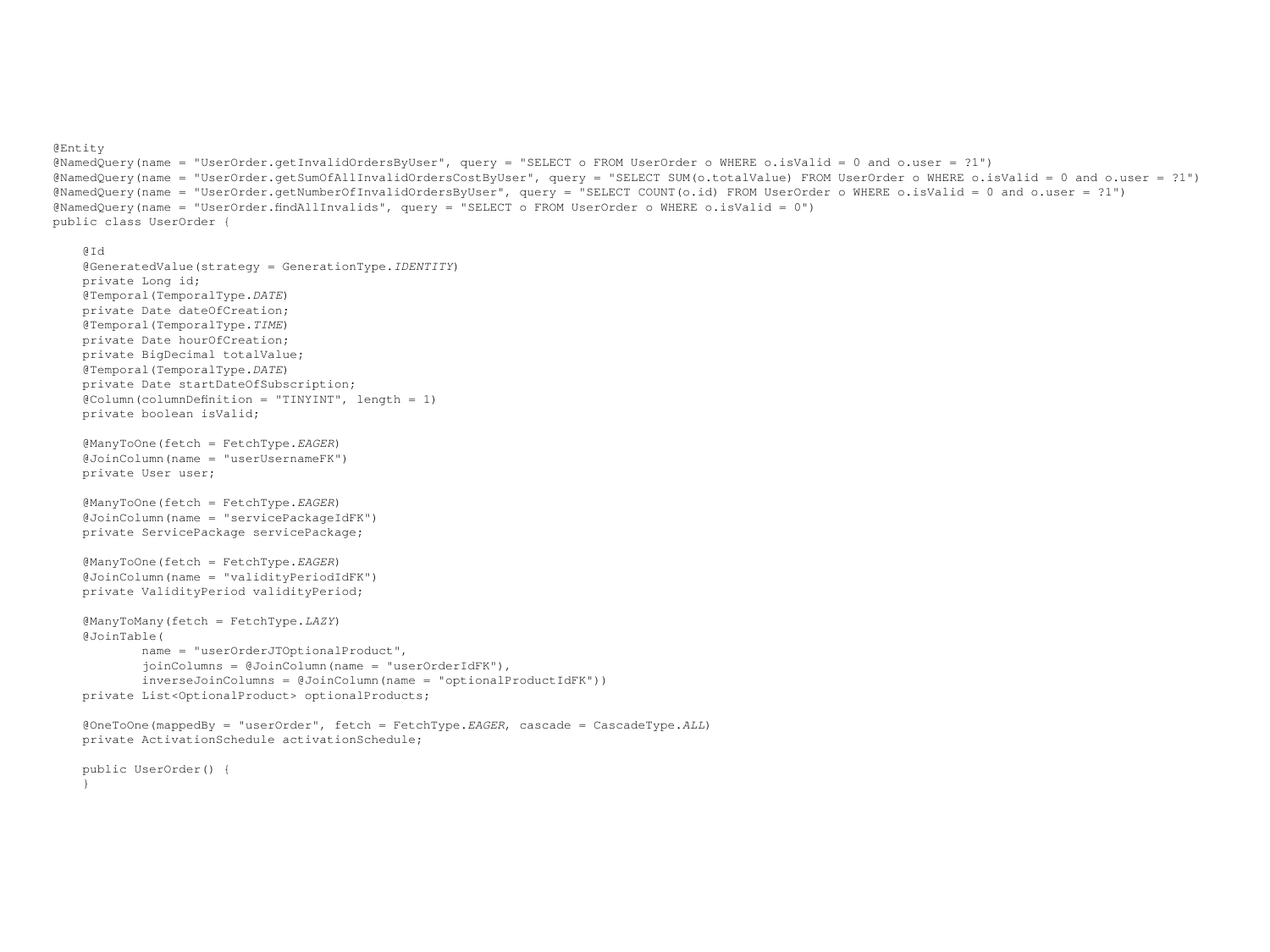

@Entity
@NamedQuery(name = "UserOrder.getInvalidOrdersByUser", query = "SELECT o FROM UserOrder o WHERE o.isValid = 0 and o.user = ?1")
@NamedQuery(name = "UserOrder.getSumOfAllInvalidOrdersCostByUser", query = "SELECT SUM(o.totalValue) FROM UserOrder o WHERE o.isValid = 0 and o.user = ?1")
@NamedQuery(name = "UserOrder.getNumberOfInvalidOrdersByUser", query = "SELECT COUNT(o.id) FROM UserOrder o WHERE o.isValid = 0 and o.user = ?1")
@NamedQuery(name = "UserOrder.findAllInvalids", query = "SELECT o FROM UserOrder o WHERE o.isValid = 0")
public class UserOrder {
    @Id
    @GeneratedValue(strategy = GenerationType.IDENTITY)
    private Long id;
    @Temporal(TemporalType.DATE)
    private Date dateOfCreation;
    @Temporal(TemporalType.TIME)
    private Date hourOfCreation;
    private BigDecimal totalValue;
    @Temporal(TemporalType.DATE)
    private Date startDateOfSubscription;
    @Column(columnDefinition = "TINYINT", length = 1)
    private boolean isValid;
    @ManyToOne(fetch = FetchType.EAGER)
    @JoinColumn(name = "userUsernameFK")
    private User user;
    @ManyToOne(fetch = FetchType.EAGER)
    @JoinColumn(name = "servicePackageIdFK")
    private ServicePackage servicePackage;
    @ManyToOne(fetch = FetchType.EAGER)
    @JoinColumn(name = "validityPeriodIdFK")
    private ValidityPeriod validityPeriod;
    @ManyToMany(fetch = FetchType.LAZY)
    @JoinTable(
            name = "userOrderJTOptionalProduct",
            joinColumns = @JoinColumn(name = "userOrderIdFK"),
            inverseJoinColumns = @JoinColumn(name = "optionalProductIdFK"))
    private List<OptionalProduct> optionalProducts;
    @OneToOne(mappedBy = "userOrder", fetch = FetchType.EAGER, cascade = CascadeType.ALL)
    private ActivationSchedule activationSchedule;
    public UserOrder() {
    }